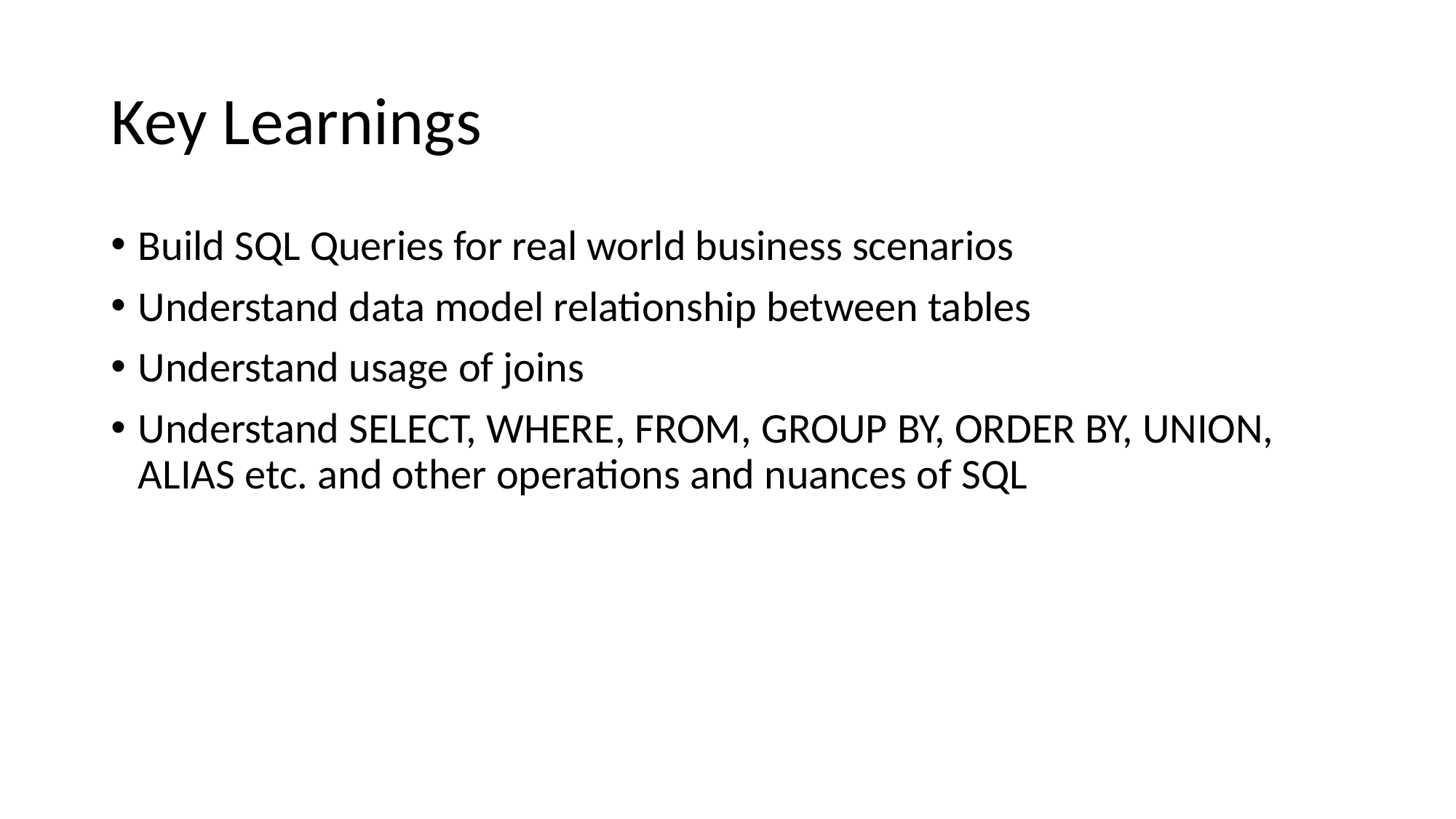

# Key Learnings
Build SQL Queries for real world business scenarios
Understand data model relationship between tables
Understand usage of joins
Understand SELECT, WHERE, FROM, GROUP BY, ORDER BY, UNION, ALIAS etc. and other operations and nuances of SQL